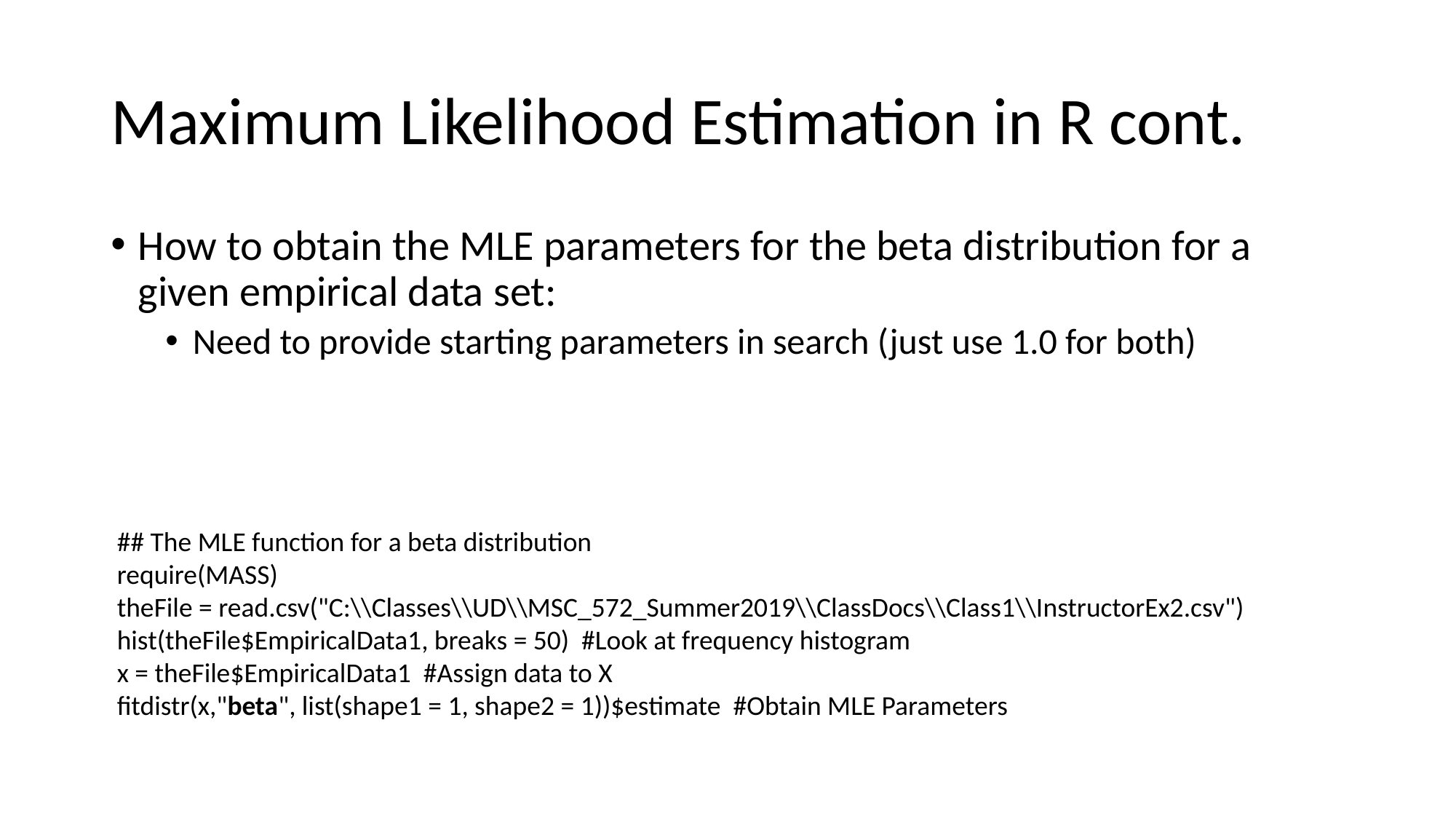

# Maximum Likelihood Estimation in R cont.
How to obtain the MLE parameters for the beta distribution for a given empirical data set:
Need to provide starting parameters in search (just use 1.0 for both)

## The MLE function for a beta distribution
require(MASS)
theFile = read.csv("C:\\Classes\\UD\\MSC_572_Summer2019\\ClassDocs\\Class1\\InstructorEx2.csv")
hist(theFile$EmpiricalData1, breaks = 50)  #Look at frequency histogram
x = theFile$EmpiricalData1  #Assign data to X
fitdistr(x,"beta", list(shape1 = 1, shape2 = 1))$estimate  #Obtain MLE Parameters